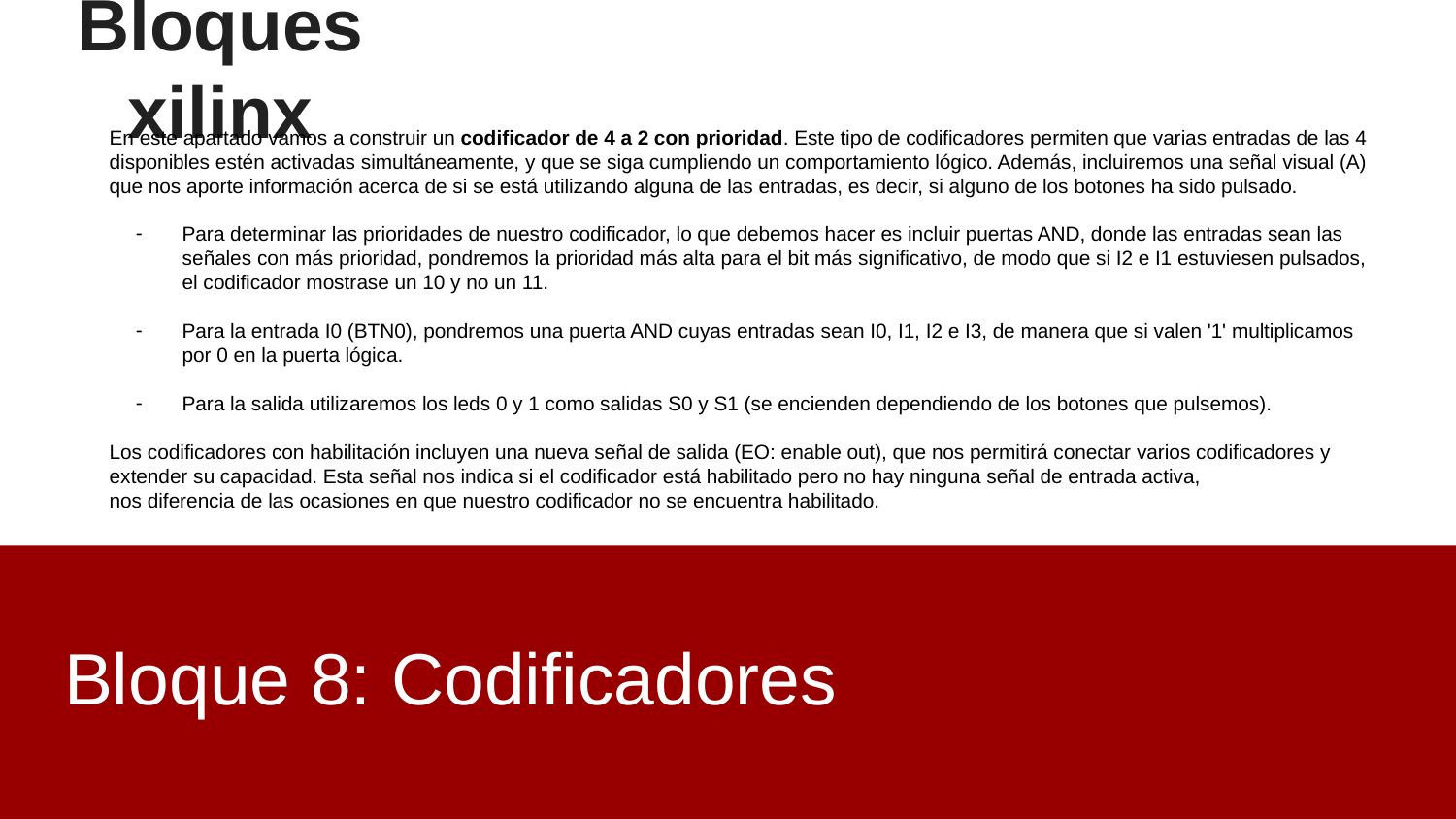

# Bloques xilinx
En este apartado vamos a construir un codificador de 4 a 2 con prioridad. Este tipo de codificadores permiten que varias entradas de las 4 disponibles estén activadas simultáneamente, y que se siga cumpliendo un comportamiento lógico. Además, incluiremos una señal visual (A) que nos aporte información acerca de si se está utilizando alguna de las entradas, es decir, si alguno de los botones ha sido pulsado.

Para determinar las prioridades de nuestro codificador, lo que debemos hacer es incluir puertas AND, donde las entradas sean las señales con más prioridad, pondremos la prioridad más alta para el bit más significativo, de modo que si I2 e I1 estuviesen pulsados, el codificador mostrase un 10 y no un 11.

Para la entrada I0 (BTN0), pondremos una puerta AND cuyas entradas sean I0, I1, I2 e I3, de manera que si valen '1' multiplicamos por 0 en la puerta lógica.

Para la salida utilizaremos los leds 0 y 1 como salidas S0 y S1 (se encienden dependiendo de los botones que pulsemos).

Los codificadores con habilitación incluyen una nueva señal de salida (EO: enable out), que nos permitirá conectar varios codificadores y extender su capacidad. Esta señal nos indica si el codificador está habilitado pero no hay ninguna señal de entrada activa,
nos diferencia de las ocasiones en que nuestro codificador no se encuentra habilitado.

Bloque 8: Codificadores